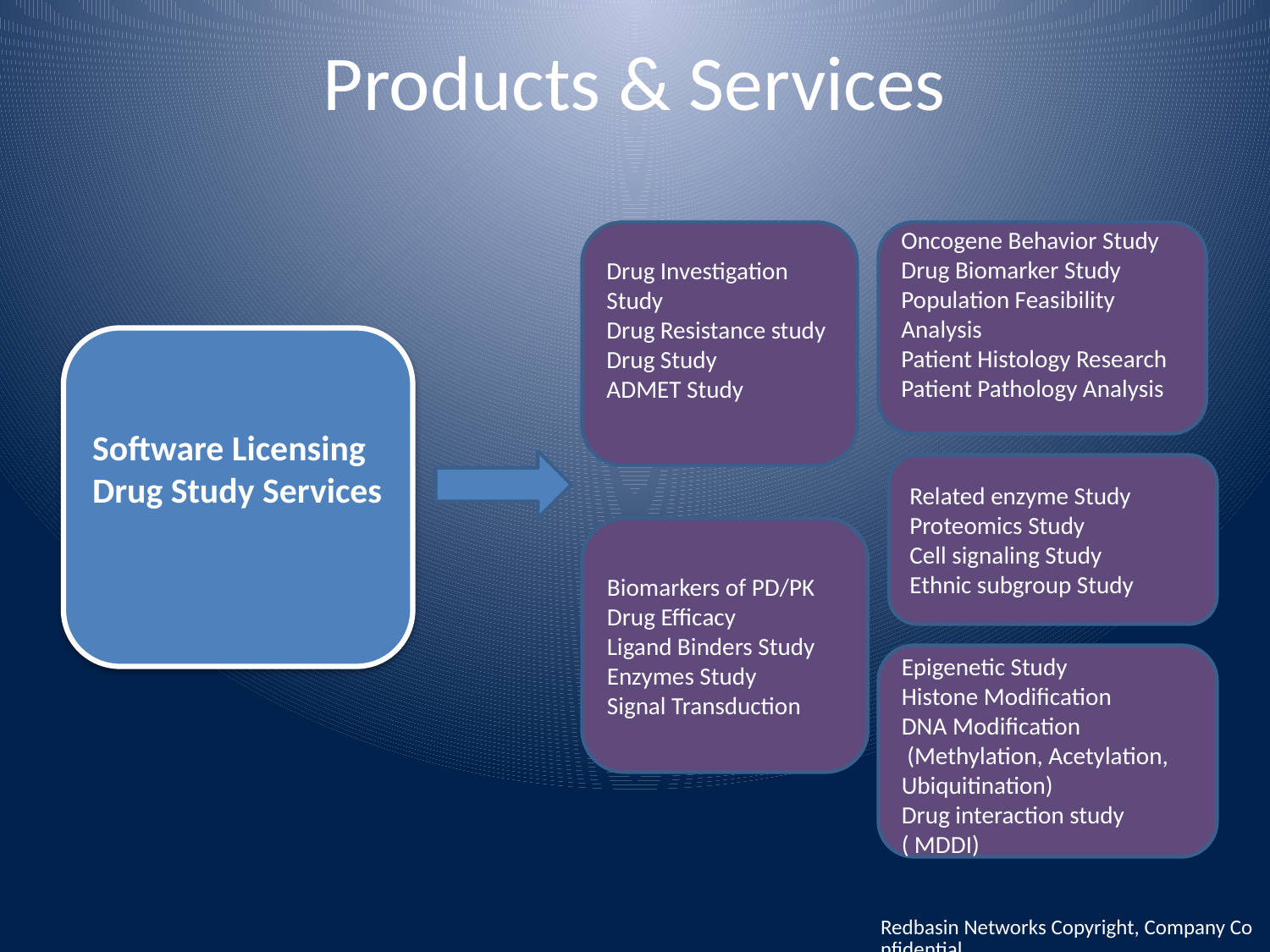

# Products & Services
Drug Investigation Study
Drug Resistance study
Drug Study
ADMET Study

Oncogene Behavior Study
Drug Biomarker Study
Population Feasibility Analysis
Patient Histology Research
Patient Pathology Analysis

Software Licensing
Drug Study Services

Related enzyme Study
Proteomics Study
Cell signaling Study
Ethnic subgroup Study
Biomarkers of PD/PK
Drug Efficacy
Ligand Binders Study
Enzymes Study
Signal Transduction

Epigenetic Study
Histone Modification
DNA Modification
 (Methylation, Acetylation,
Ubiquitination)
Drug interaction study
( MDDI)
Redbasin Networks Copyright, Company Confidential